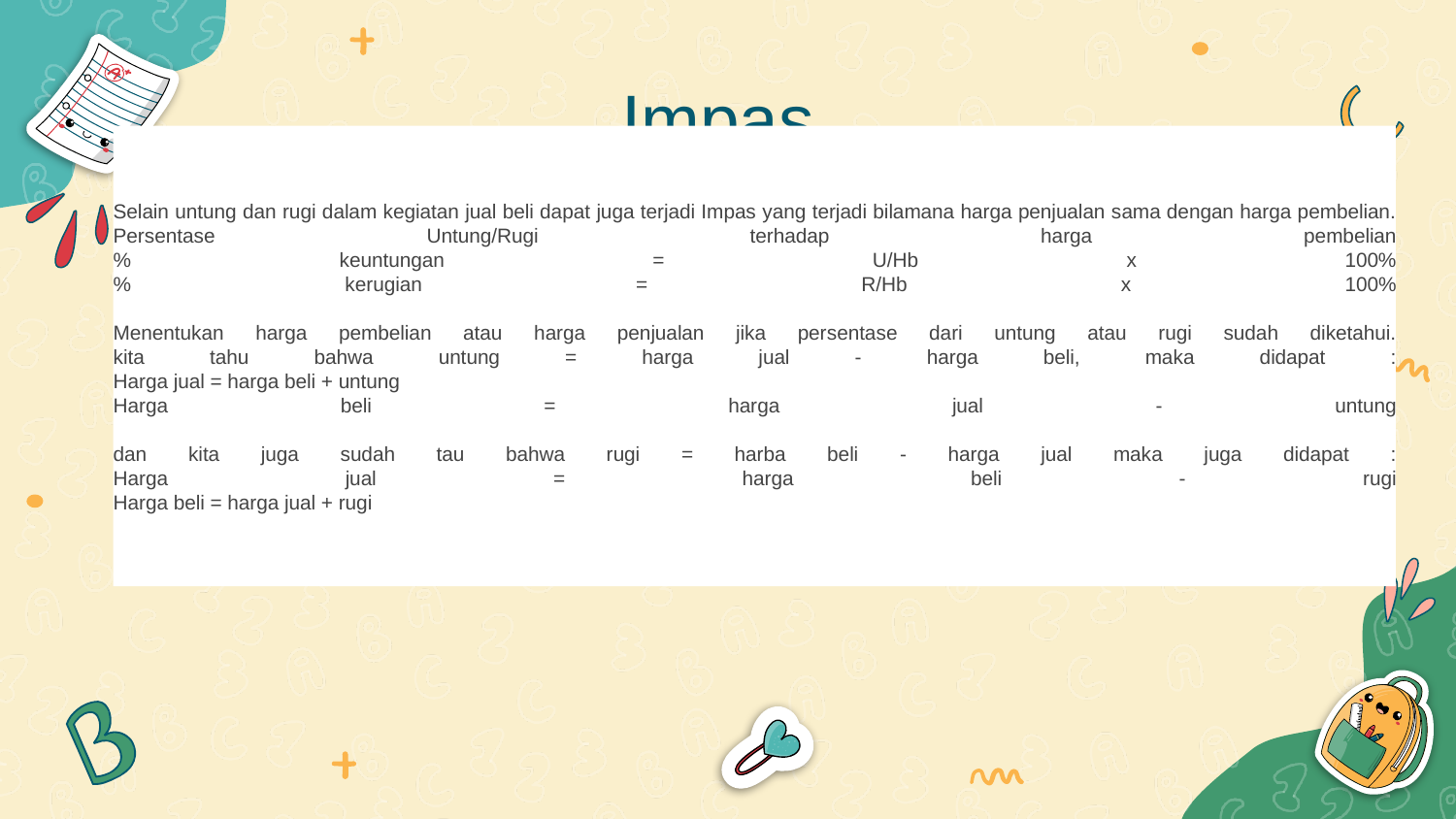

# Impas
Selain untung dan rugi dalam kegiatan jual beli dapat juga terjadi Impas yang terjadi bilamana harga penjualan sama dengan harga pembelian.
Persentase Untung/Rugi terhadap harga pembelian
% keuntungan = U/Hb x 100%
% kerugian = R/Hb x 100%
Menentukan harga pembelian atau harga penjualan jika persentase dari untung atau rugi sudah diketahui.
kita tahu bahwa untung = harga jual - harga beli, maka didapat :
Harga jual = harga beli + untung
Harga beli = harga jual - untung
dan kita juga sudah tau bahwa rugi = harba beli - harga jual maka juga didapat :
Harga jual = harga beli - rugi
Harga beli = harga jual + rugi